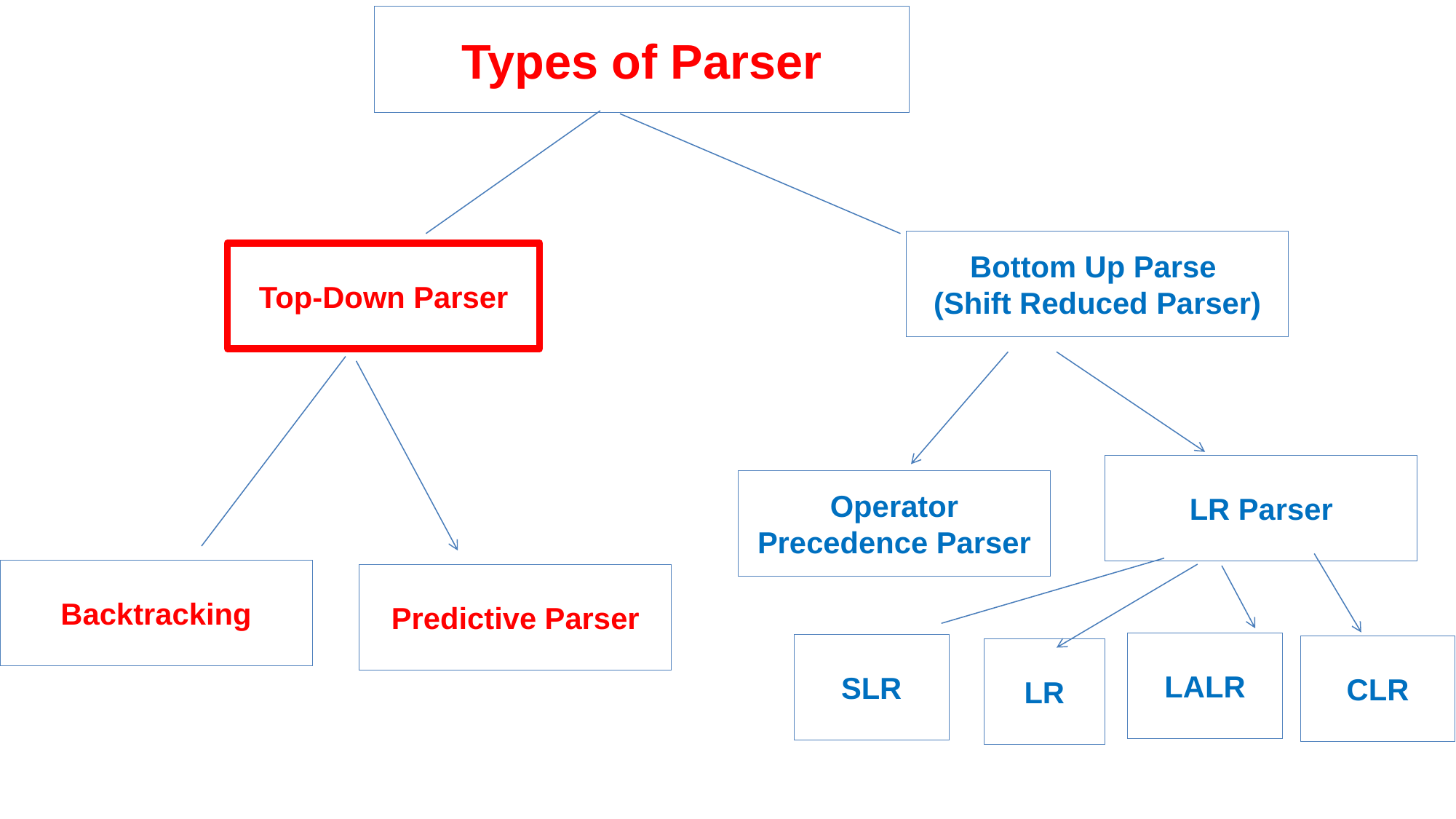

Types of Parser
Bottom Up Parse
(Shift Reduced Parser)
Top-Down Parser
LR Parser
Operator Precedence Parser
Backtracking
Predictive Parser
LALR
SLR
CLR
LR